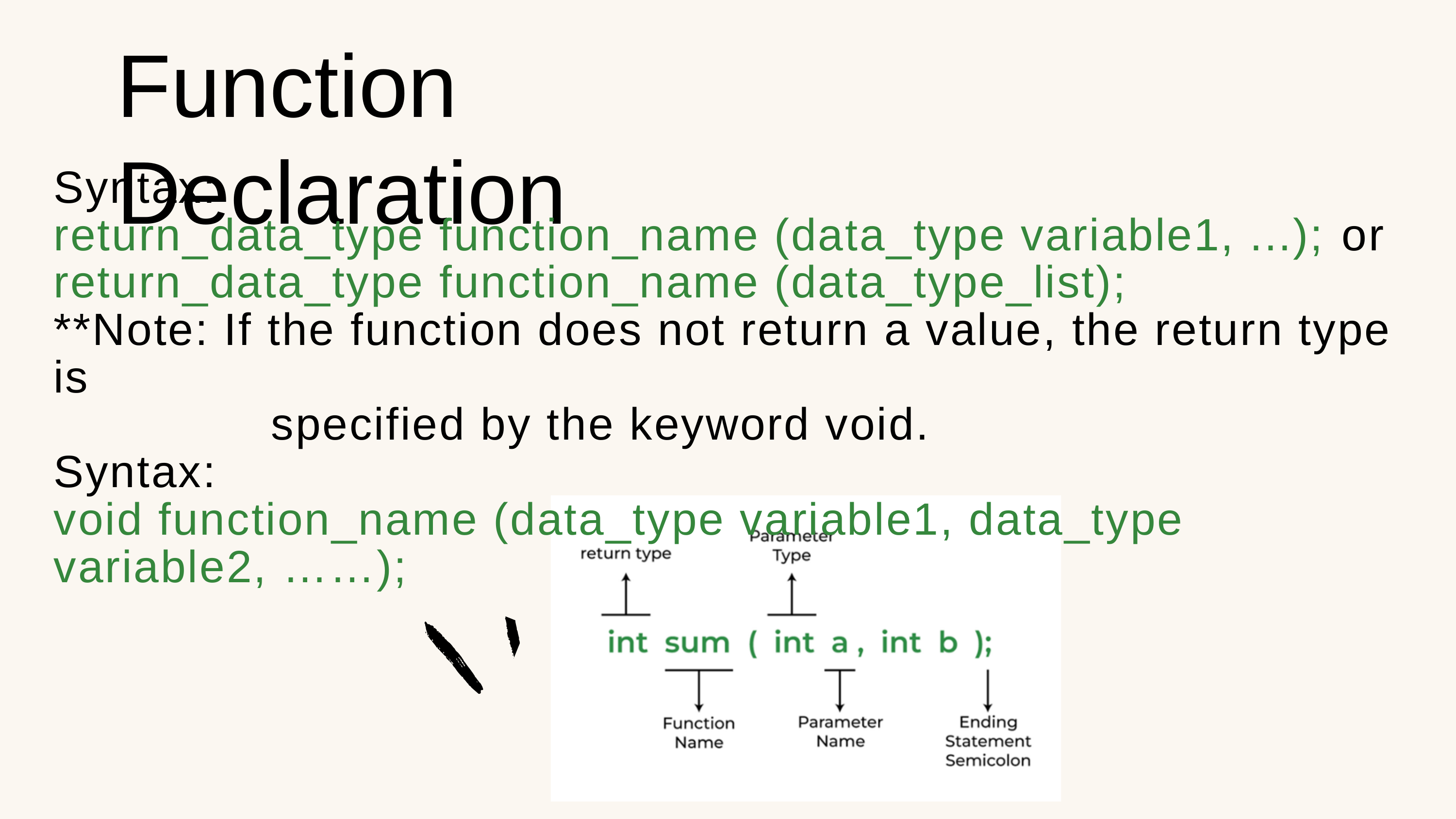

Function Declaration
Syntax:
return_data_type function_name (data_type variable1, ...); or
return_data_type function_name (data_type_list);
**Note: If the function does not return a value, the return type is
               specified by the keyword void.
Syntax:
void function_name (data_type variable1, data_type variable2, ……);